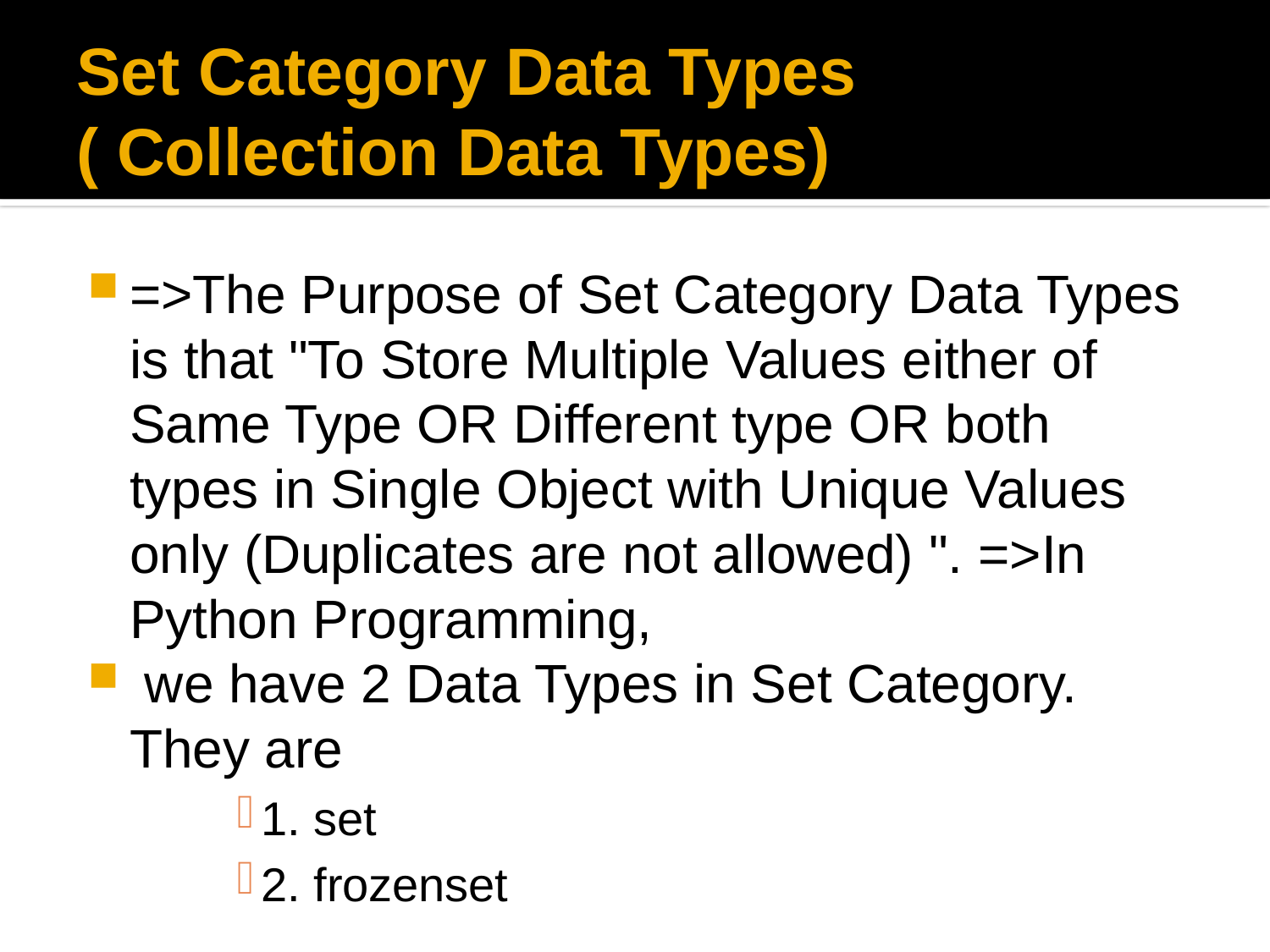

# Set Category Data Types ( Collection Data Types)
=>The Purpose of Set Category Data Types is that "To Store Multiple Values either of Same Type OR Different type OR both types in Single Object with Unique Values only (Duplicates are not allowed) ". =>In Python Programming,
 we have 2 Data Types in Set Category. They are
1. set
2. frozenset